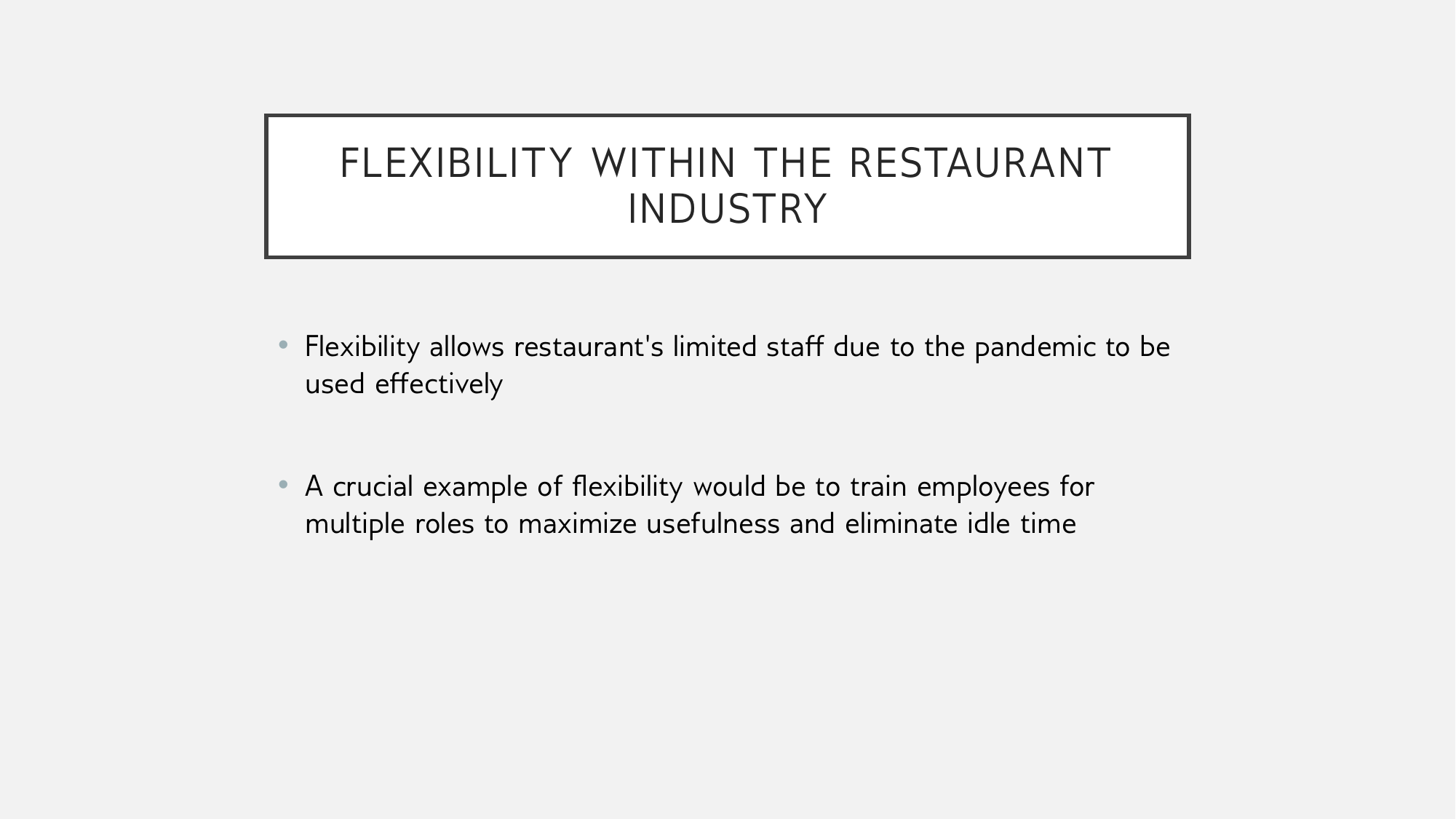

# Flexibility within the restaurant industry
Flexibility allows restaurant's limited staff due to the pandemic to be used effectively

A crucial example of flexibility would be to train employees for multiple roles to maximize usefulness and eliminate idle time